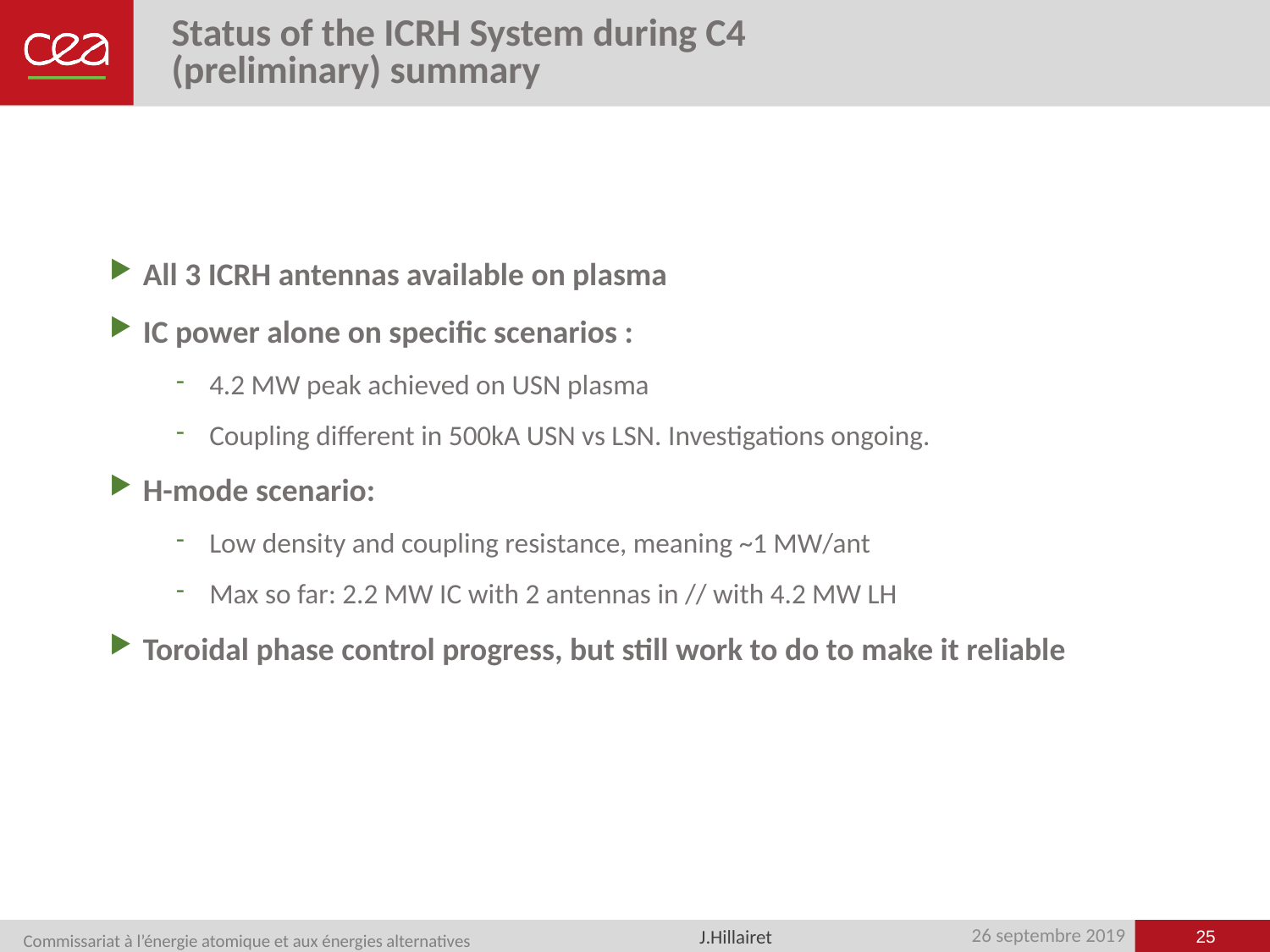

# Status of the ICRH System during C4 (preliminary) summary
All 3 ICRH antennas available on plasma
IC power alone on specific scenarios :
4.2 MW peak achieved on USN plasma
Coupling different in 500kA USN vs LSN. Investigations ongoing.
H-mode scenario:
Low density and coupling resistance, meaning ~1 MW/ant
Max so far: 2.2 MW IC with 2 antennas in // with 4.2 MW LH
Toroidal phase control progress, but still work to do to make it reliable

25